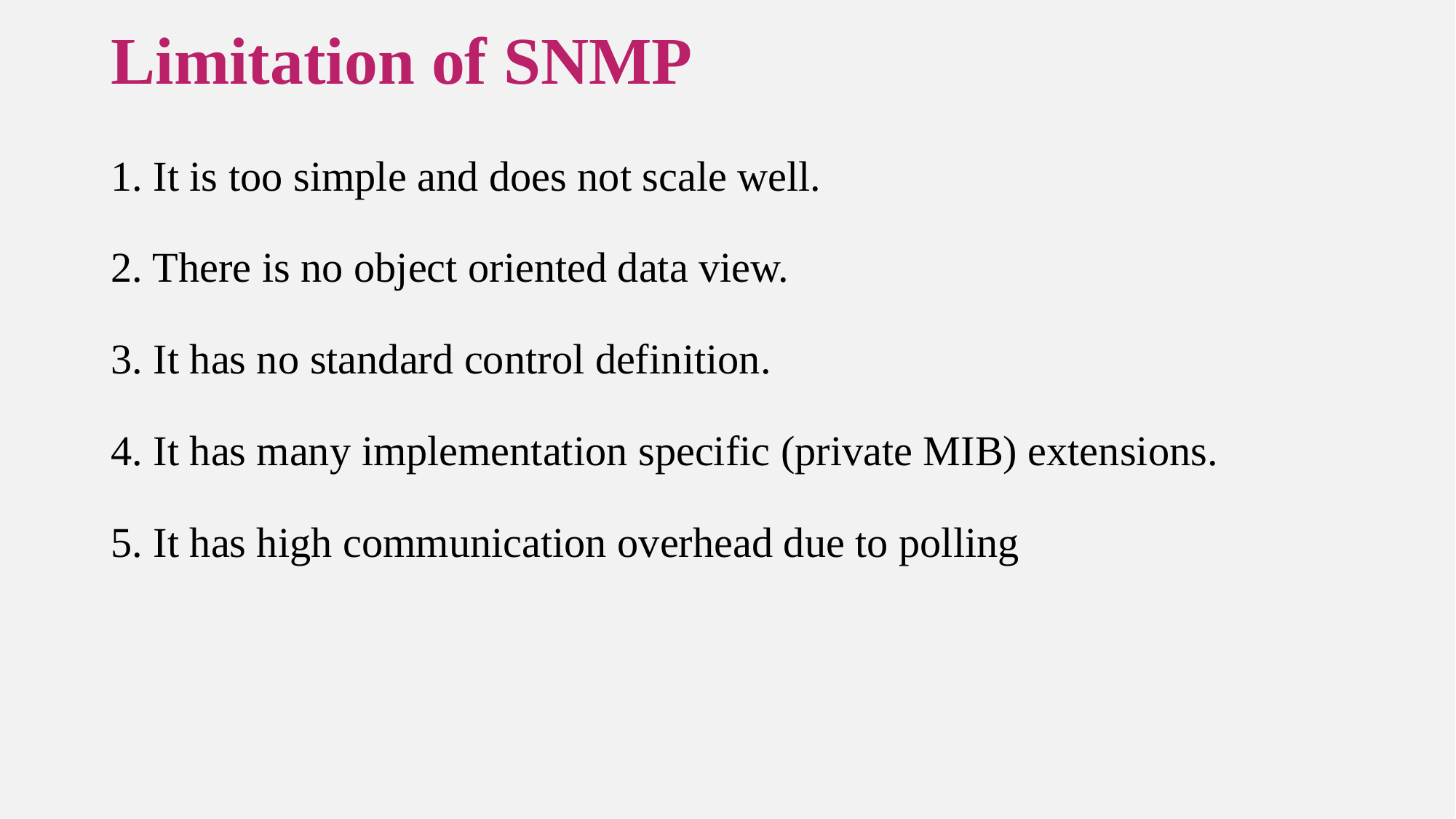

# Limitation of SNMP
1. It is too simple and does not scale well.
2. There is no object oriented data view.
3. It has no standard control definition.
4. It has many implementation specific (private MIB) extensions.
5. It has high communication overhead due to polling